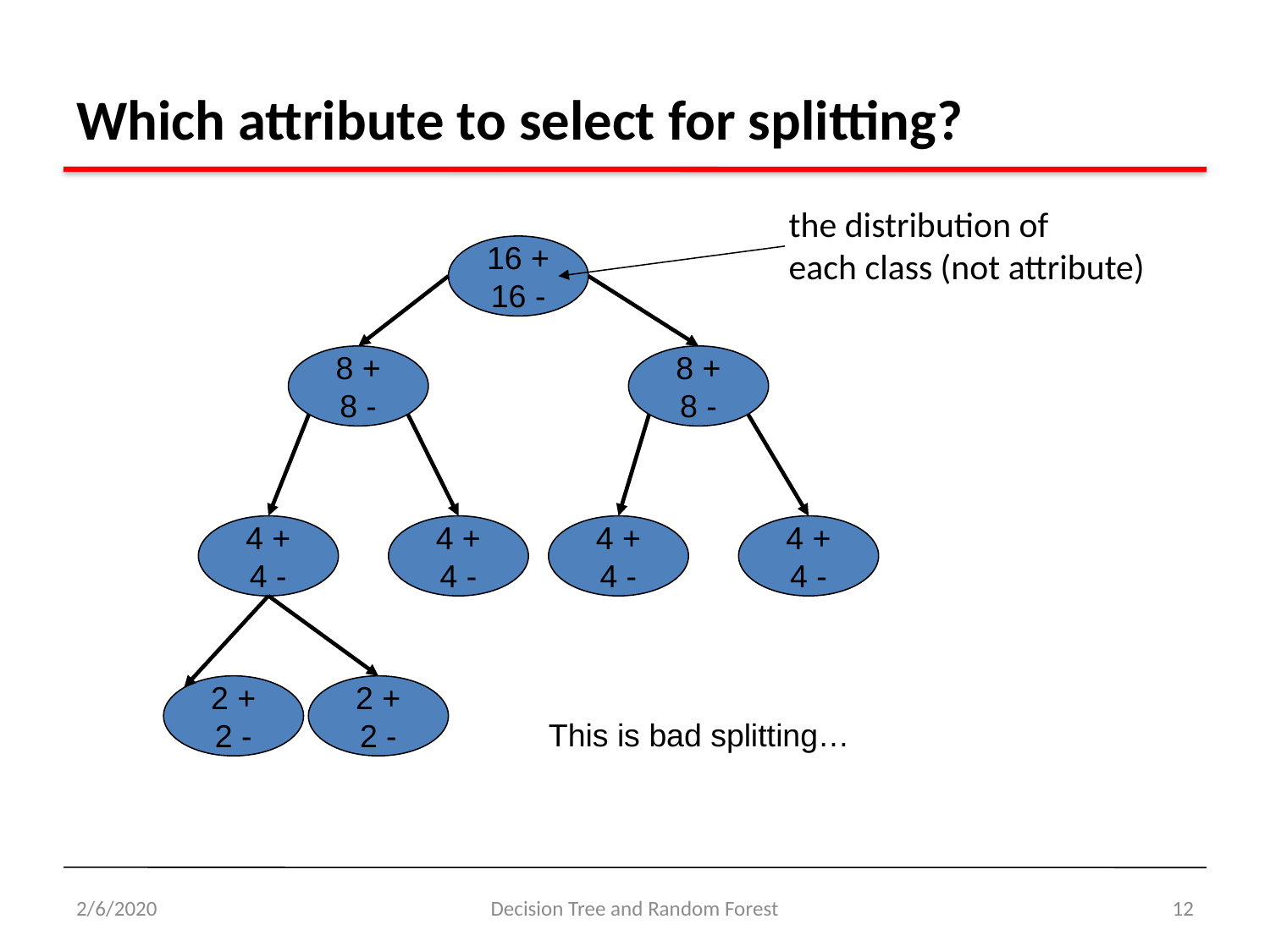

Which attribute to select for splitting?
the distribution of
each class (not attribute)

16 +
16 -

8 +
8 -

8 +
8 -

4 +
4 -

4 +
4 -

4 +
4 -

4 +
4 -

2 +
2 -

2 +
2 -

This is bad splitting…
2/6/2020
Decision Tree and Random Forest
12